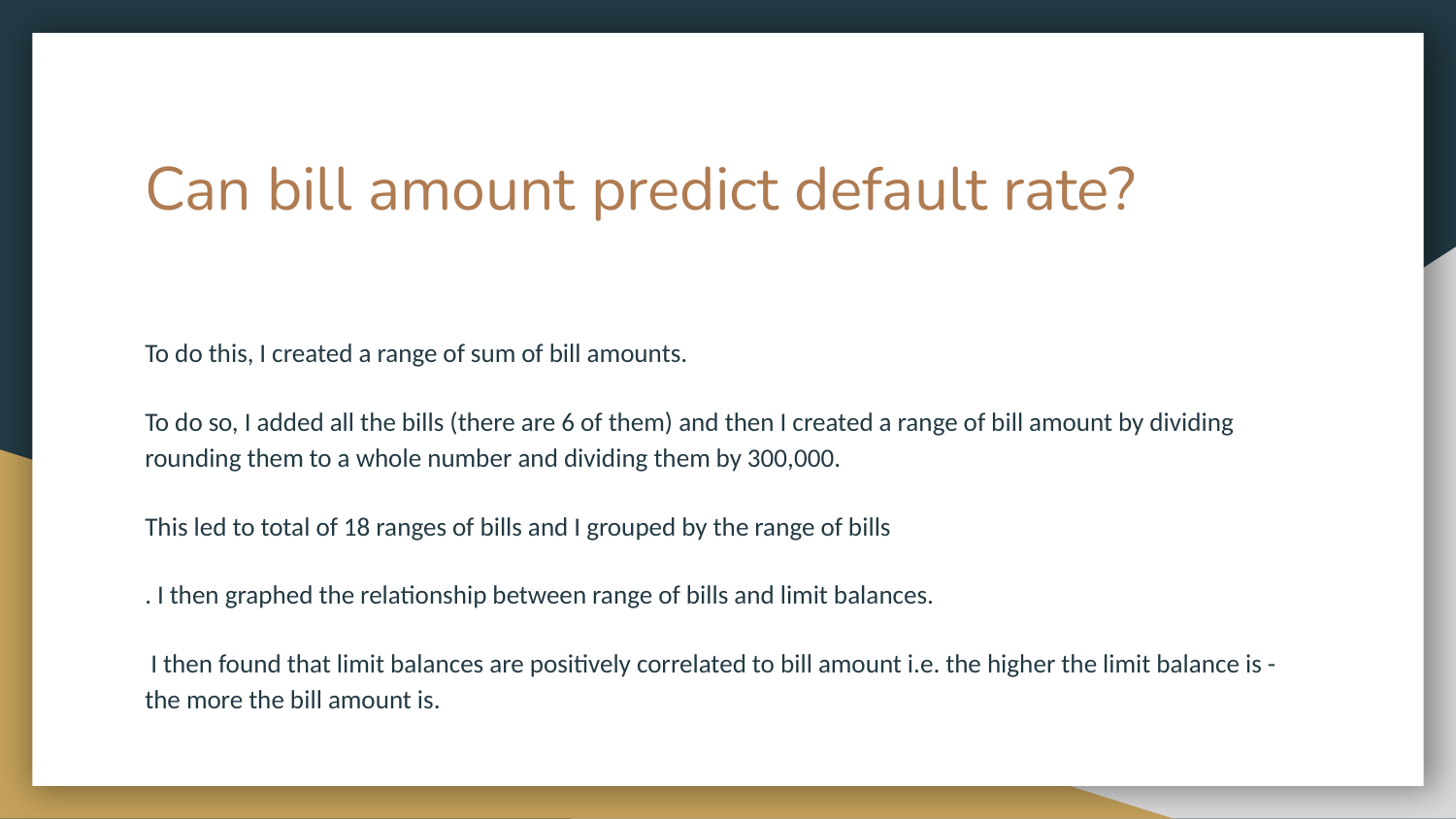

# Can bill amount predict default rate?
To do this, I created a range of sum of bill amounts.
To do so, I added all the bills (there are 6 of them) and then I created a range of bill amount by dividing rounding them to a whole number and dividing them by 300,000.
This led to total of 18 ranges of bills and I grouped by the range of bills
. I then graphed the relationship between range of bills and limit balances.
 I then found that limit balances are positively correlated to bill amount i.e. the higher the limit balance is - the more the bill amount is.